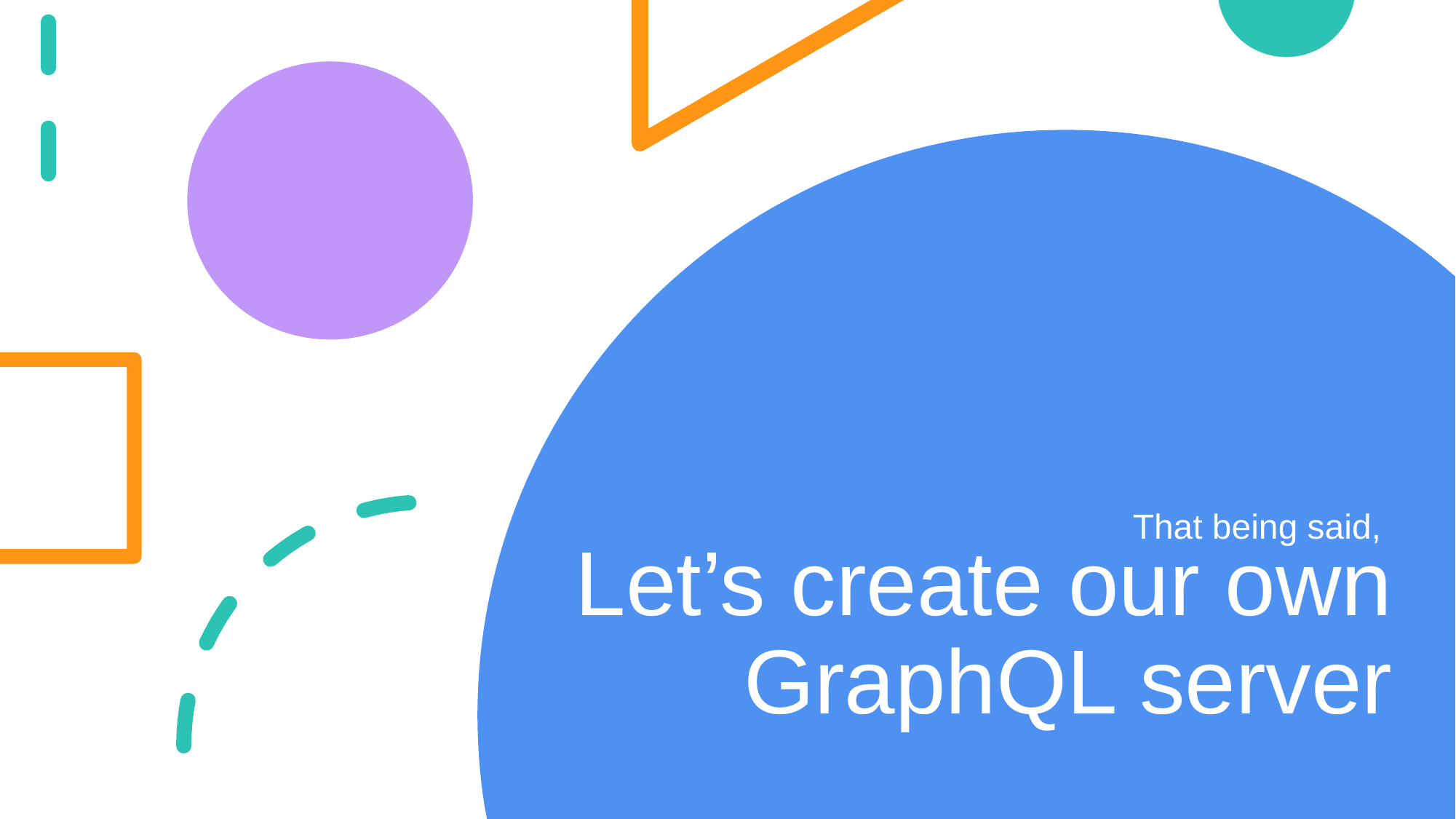

# Let’s create our own GraphQL server
That being said,